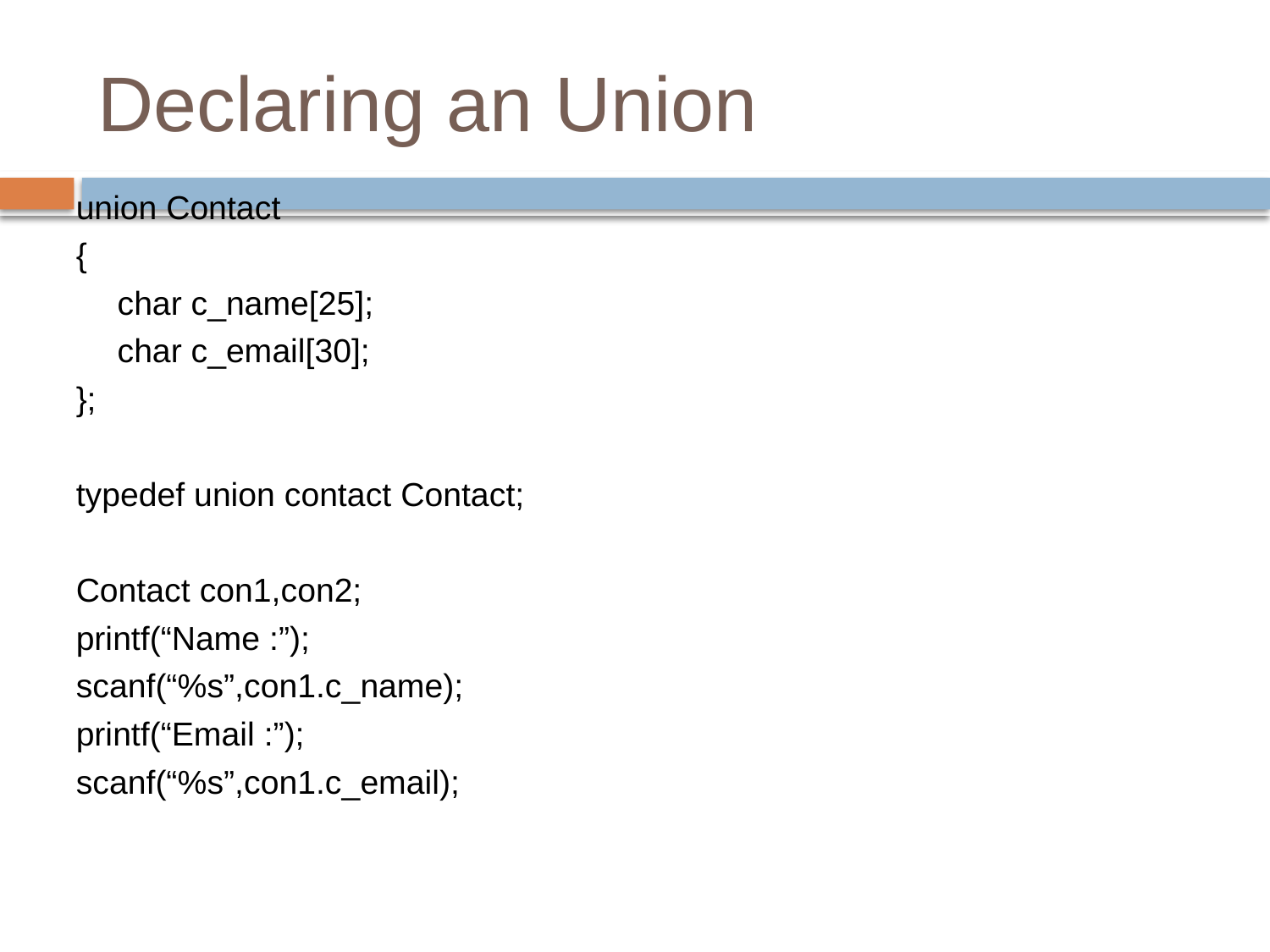

# Declaring an Union
union Contact
{
	char c_name[25];
	char c_email[30];
};

typedef union contact Contact;

Contact con1,con2;
printf(“Name :”);
scanf(“%s”,con1.c_name);
printf(“Email :”);
scanf(“%s”,con1.c_email);